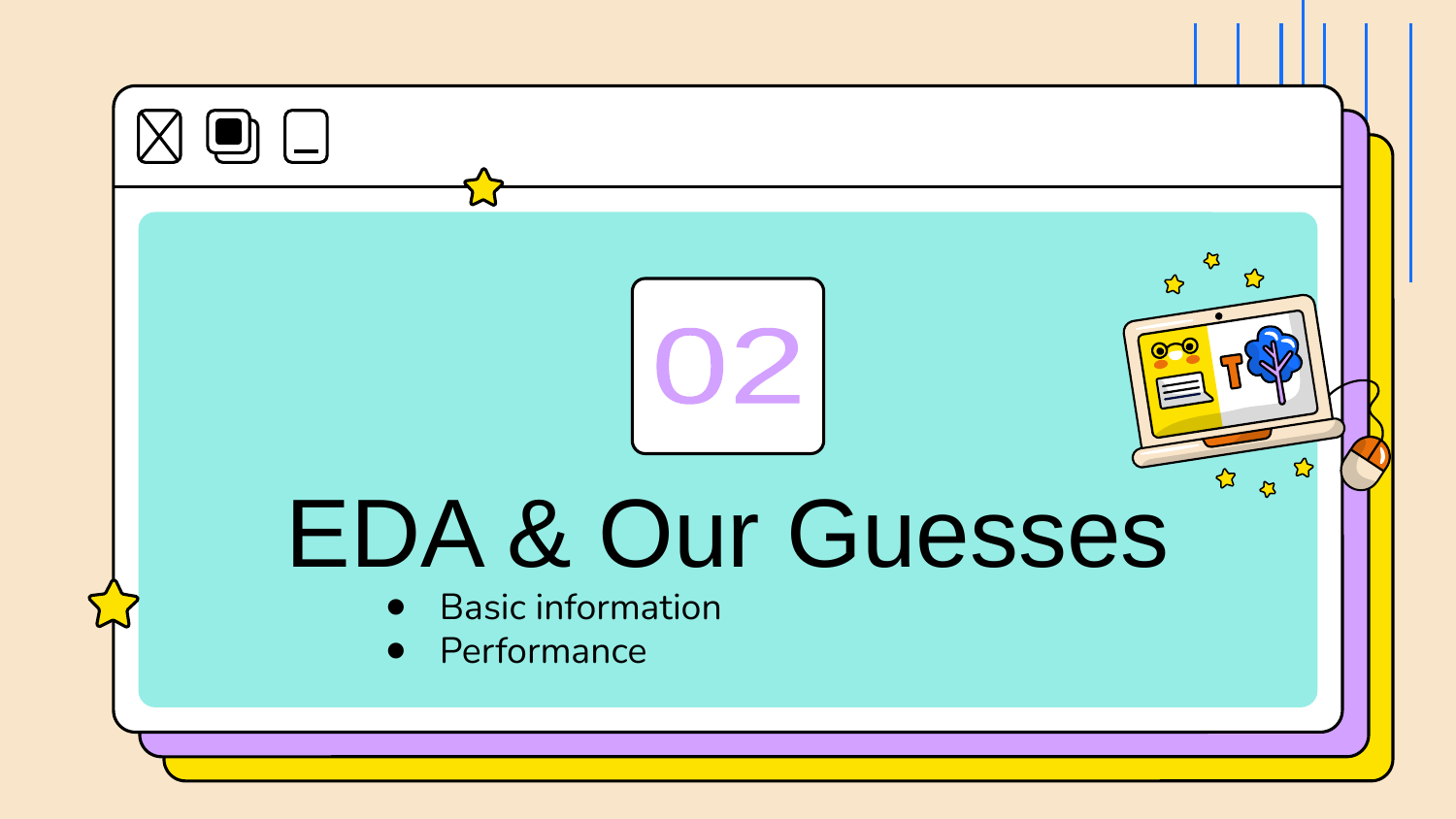

03
02
# EDA & Our Guesses

Basic information
Performance